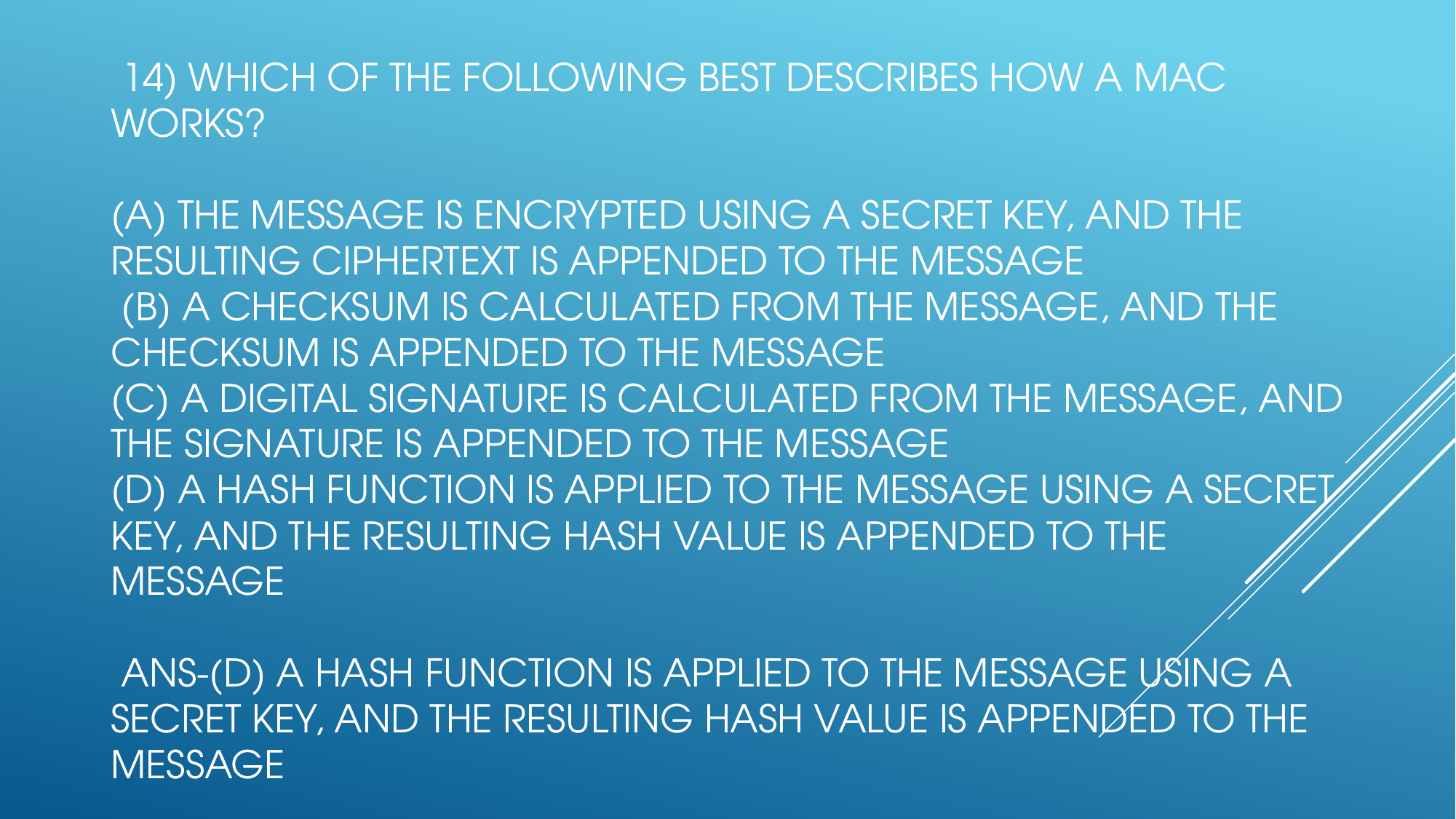

# 14) Which of the following best describes how a MAC works? (a) The message is encrypted using a secret key, and the resulting ciphertext is appended to the message (b) A checksum is calculated from the message, and the checksum is appended to the message (c) A digital signature is calculated from the message, and the signature is appended to the message (d) A hash function is applied to the message using a secret key, and the resulting hash value is appended to the message Ans-(d) A hash function is applied to the message using a secret key, and the resulting hash value is appended to the message